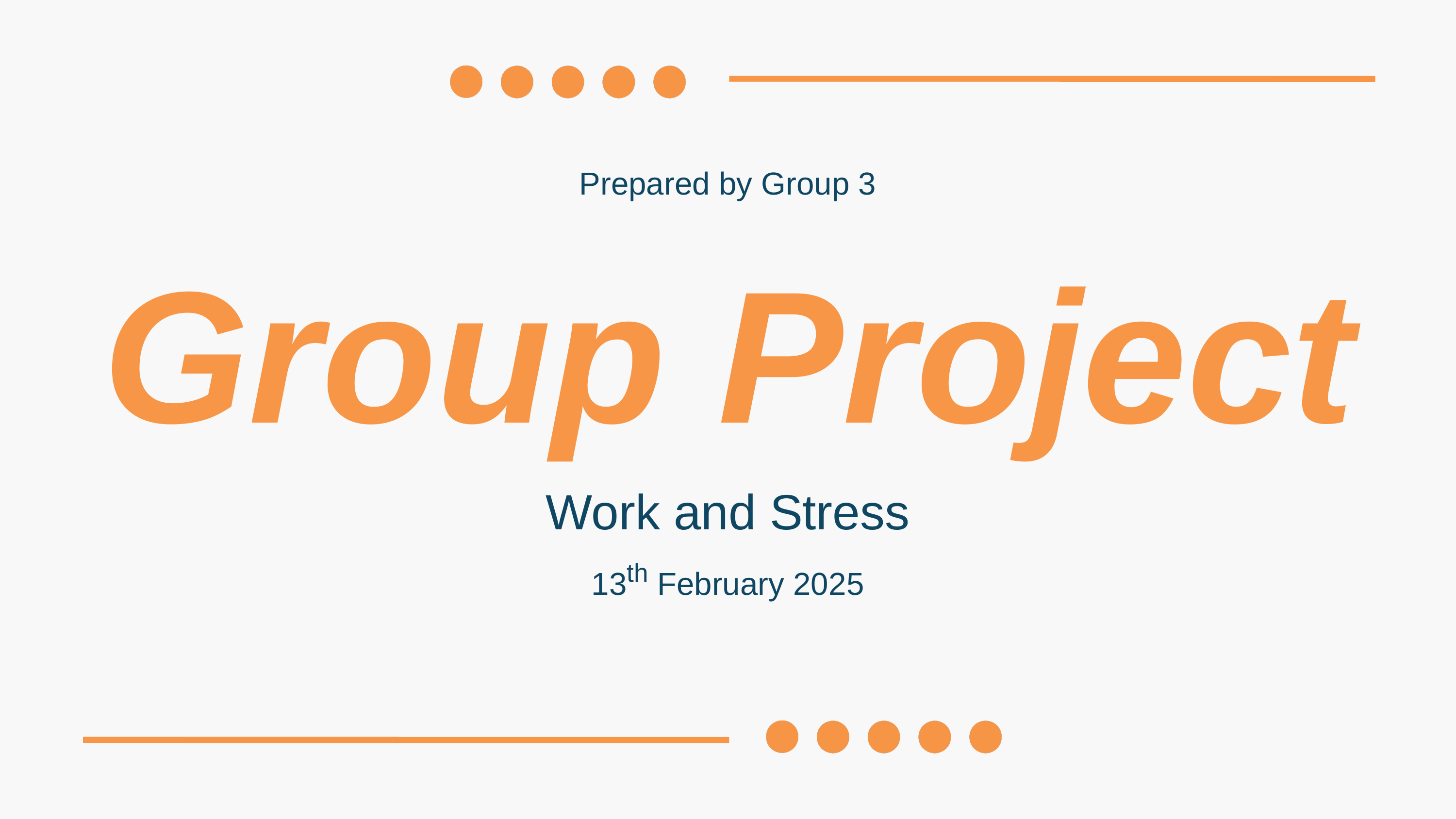

Prepared by Group 3
Group Project
Work and Stress
13th February 2025